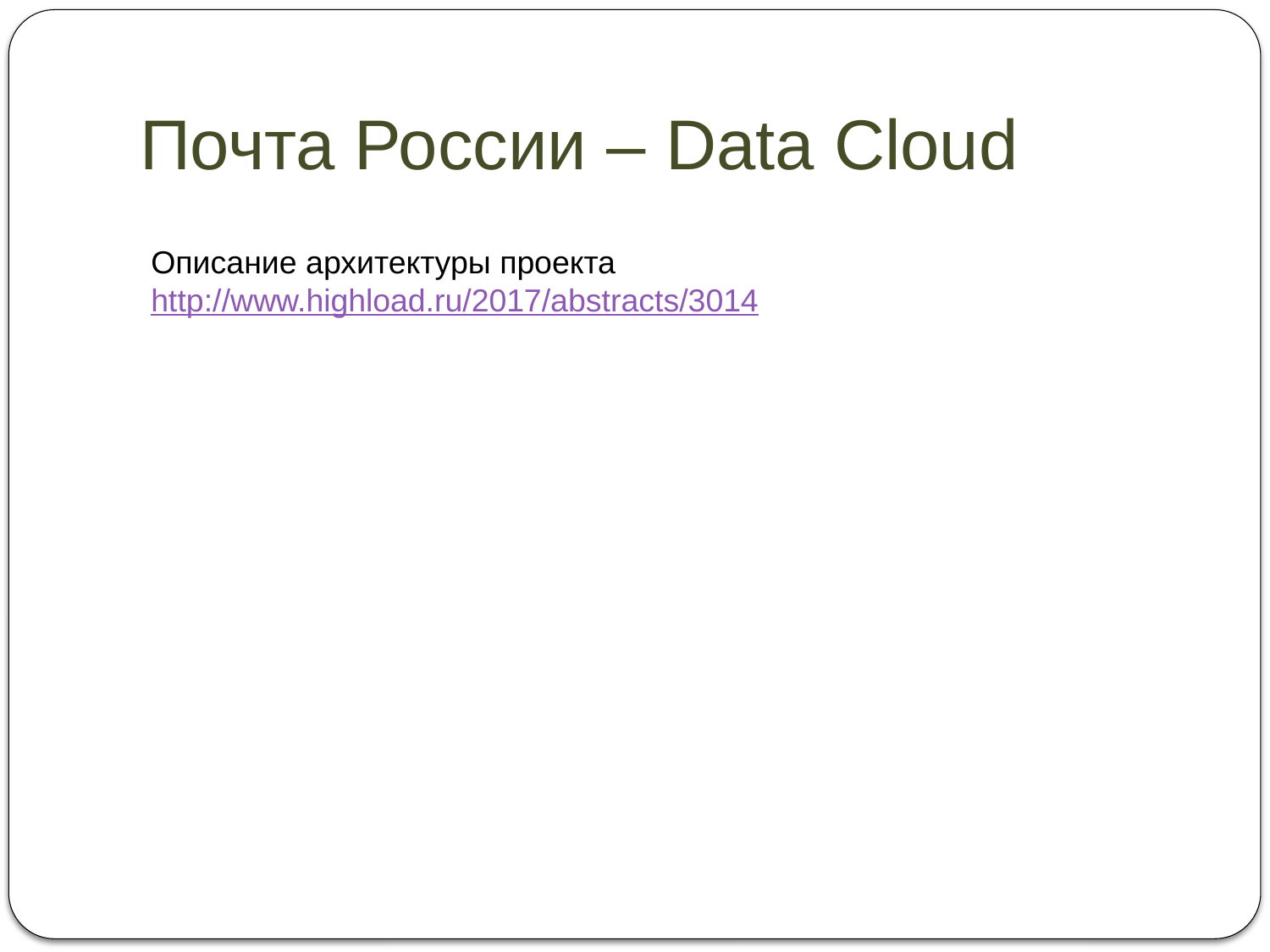

# Почта России – Data Cloud
Описание архитектуры проекта
http://www.highload.ru/2017/abstracts/3014